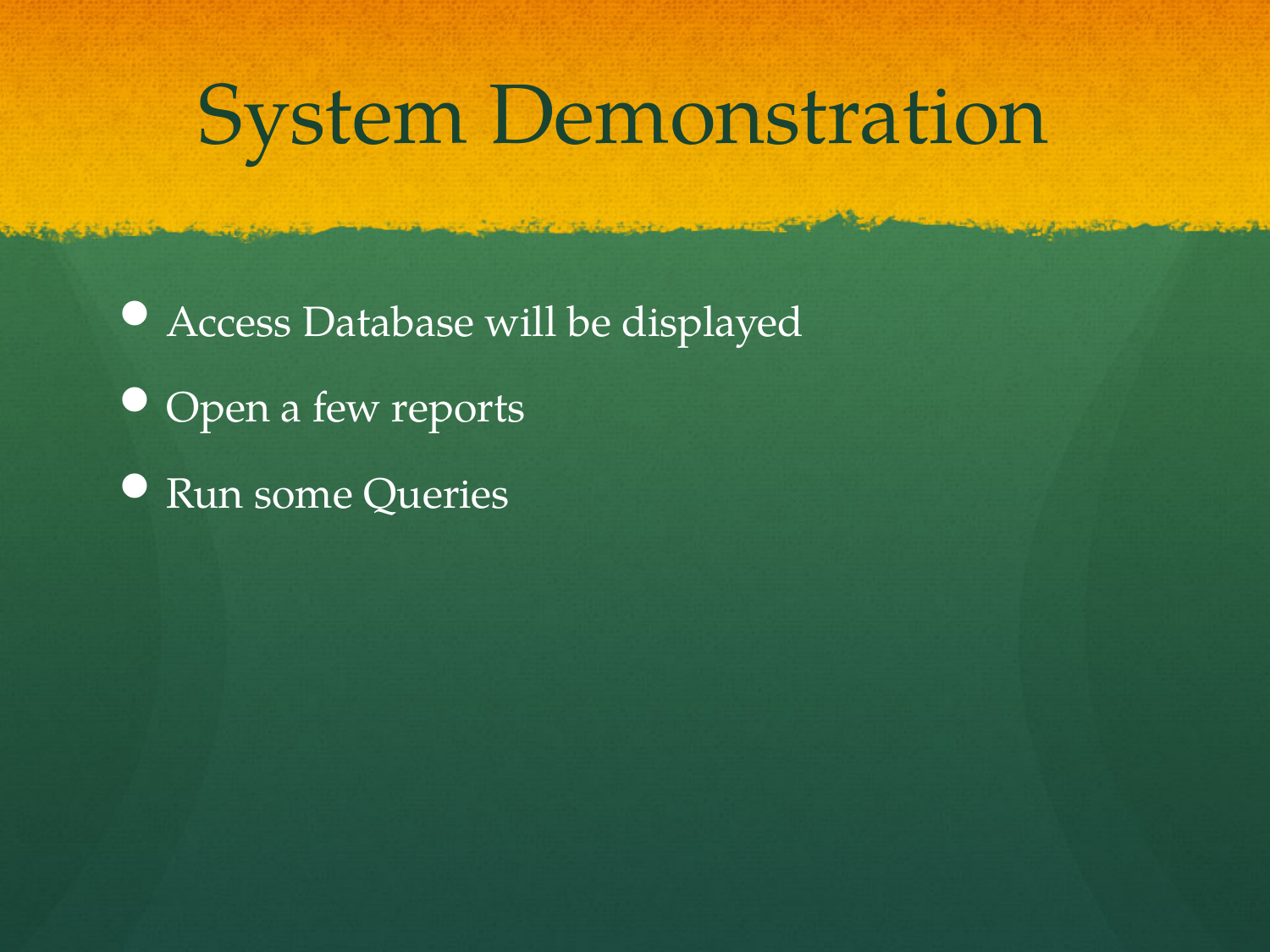

# System Demonstration
Access Database will be displayed
Open a few reports
Run some Queries